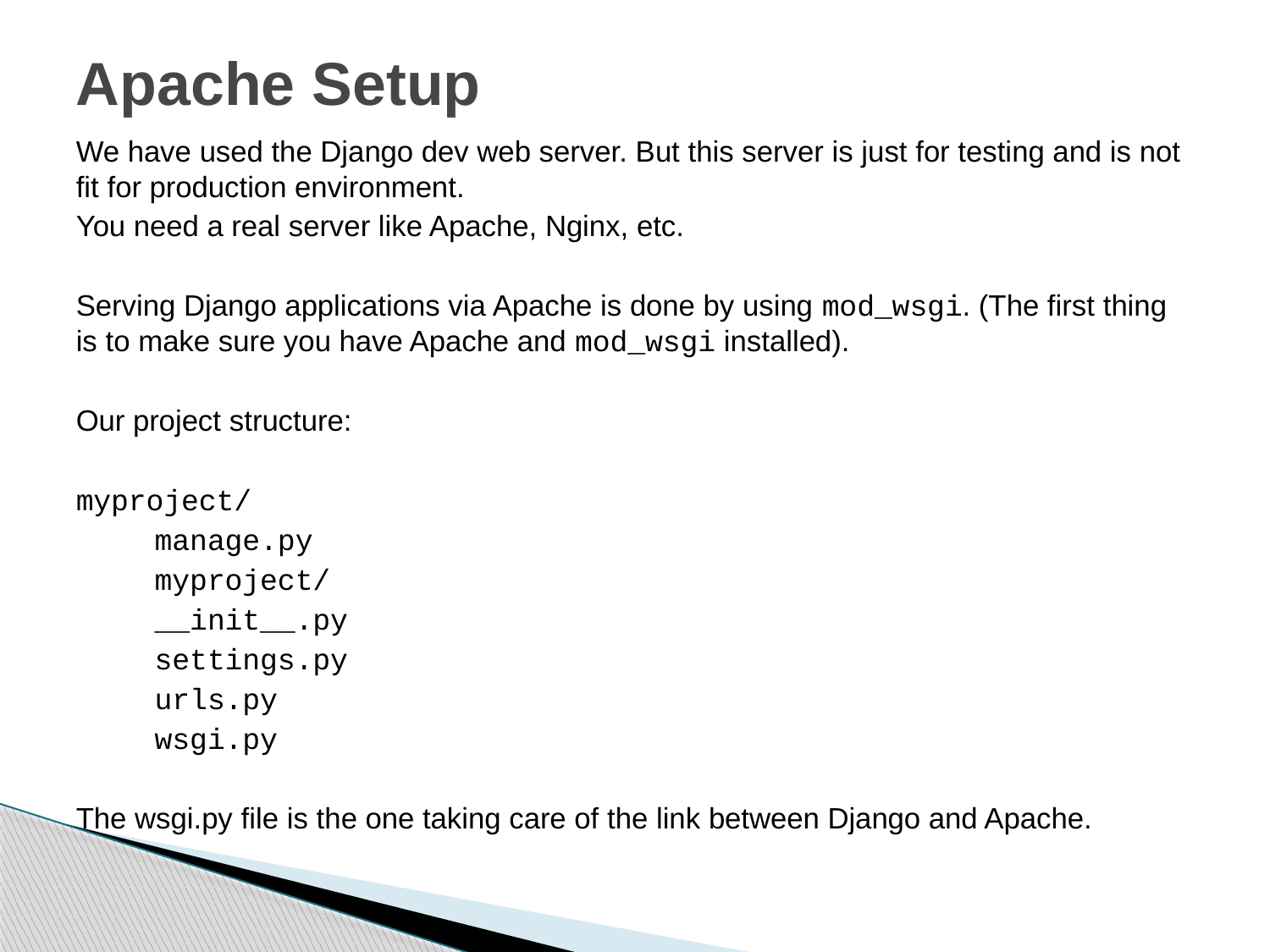

# Apache Setup
We have used the Django dev web server. But this server is just for testing and is not fit for production environment.
You need a real server like Apache, Nginx, etc.

Serving Django applications via Apache is done by using mod_wsgi. (The first thing is to make sure you have Apache and mod_wsgi installed).

Our project structure:

myproject/
	manage.py
	myproject/
		__init__.py
		settings.py
		urls.py
		wsgi.py

The wsgi.py file is the one taking care of the link between Django and Apache.